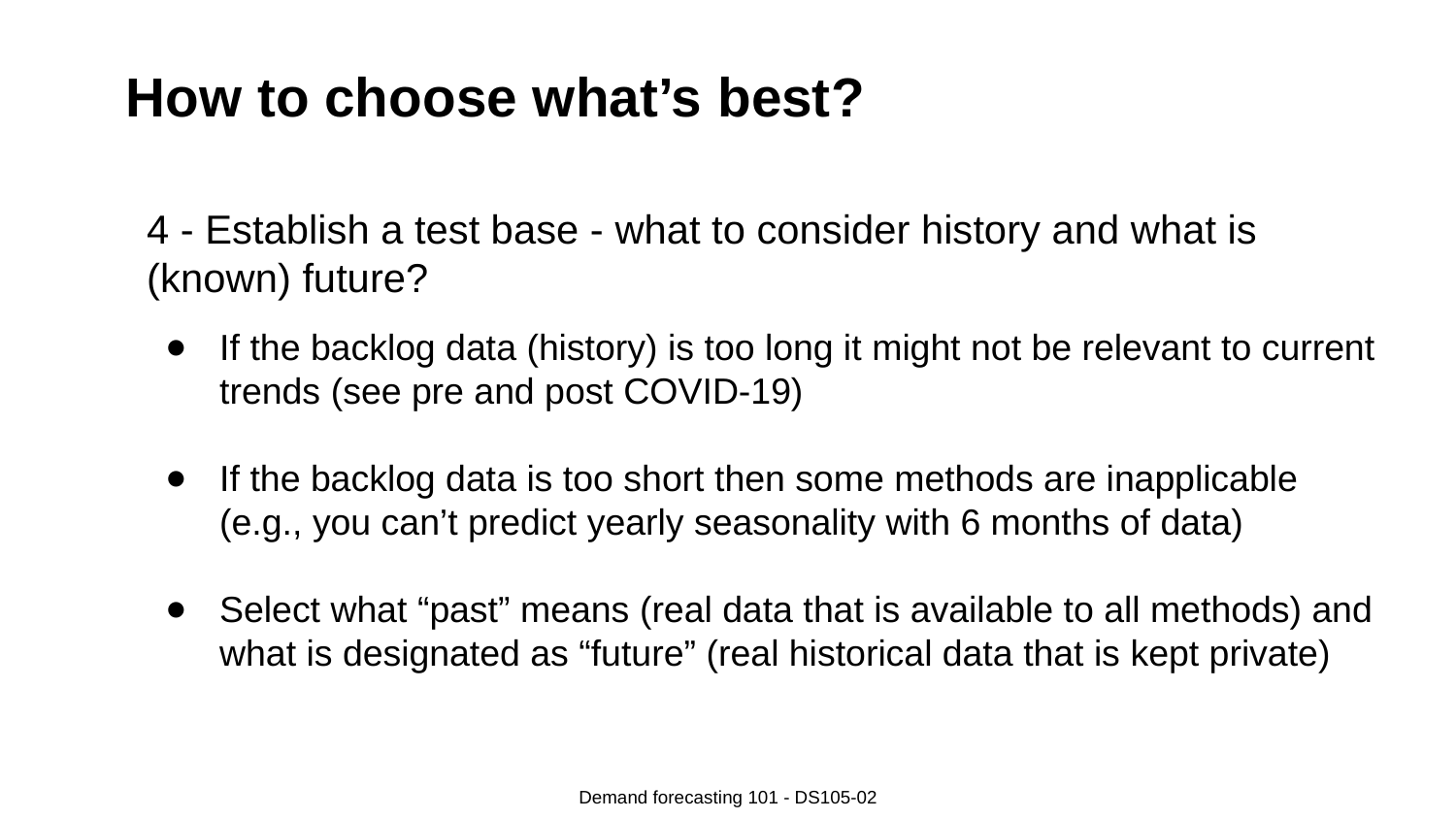

# How to choose what’s best?
4 - Establish a test base - what to consider history and what is (known) future?
If the backlog data (history) is too long it might not be relevant to current trends (see pre and post COVID-19)
If the backlog data is too short then some methods are inapplicable (e.g., you can’t predict yearly seasonality with 6 months of data)
Select what “past” means (real data that is available to all methods) and what is designated as “future” (real historical data that is kept private)

Demand forecasting 101 - DS105-02